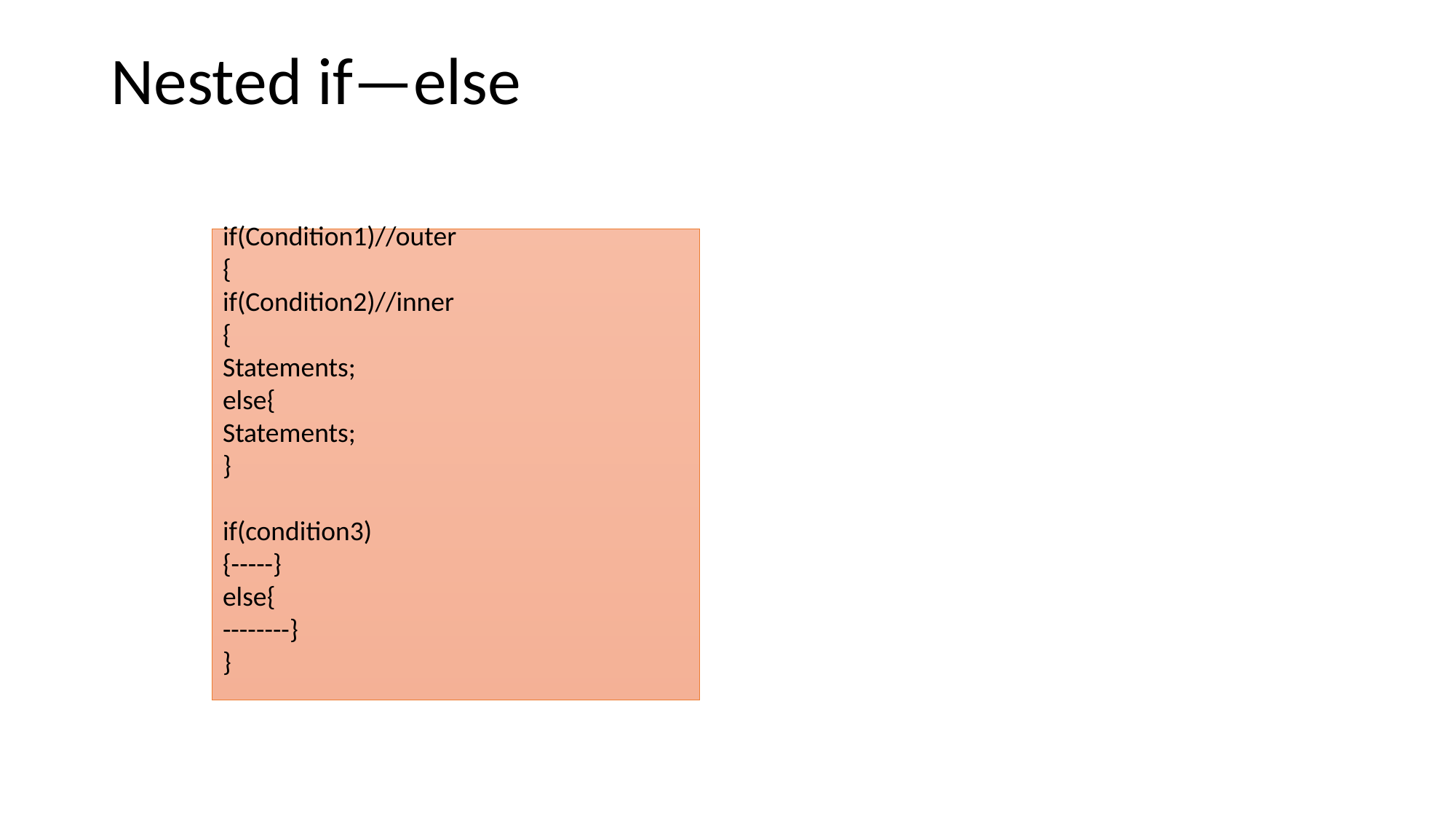

# Nested if—else
if(Condition1)//outer
{
if(Condition2)//inner
{
Statements;
else{
Statements;
}

if(condition3)
{-----}
else{
--------}
}